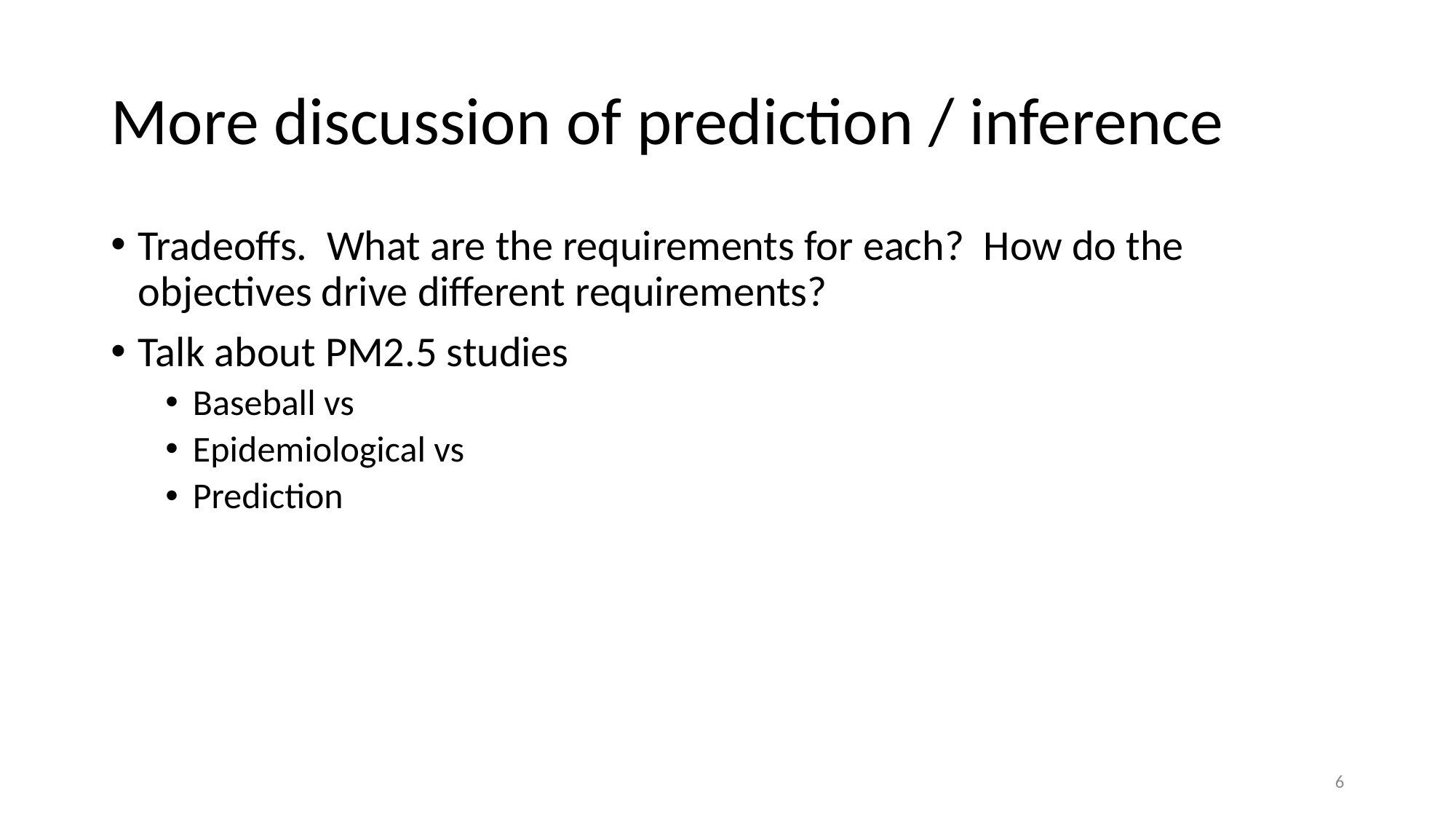

# More discussion of prediction / inference
Tradeoffs.  What are the requirements for each?  How do the objectives drive different requirements?
Talk about PM2.5 studies
Baseball vs
Epidemiological vs
Prediction
6